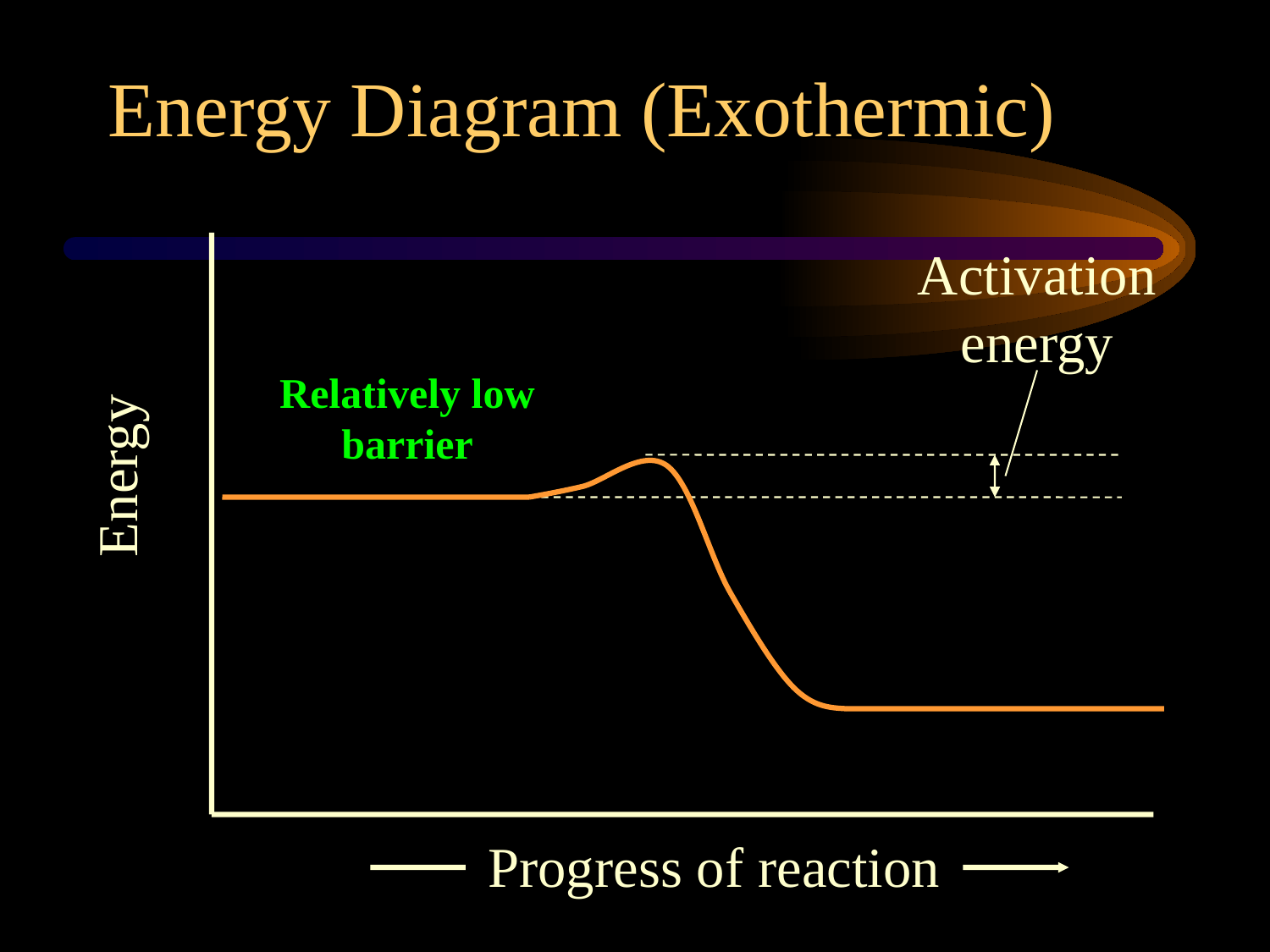

Energy Diagram (Exothermic)

Activation energy
Relatively low barrier

Energy

Progress of reaction